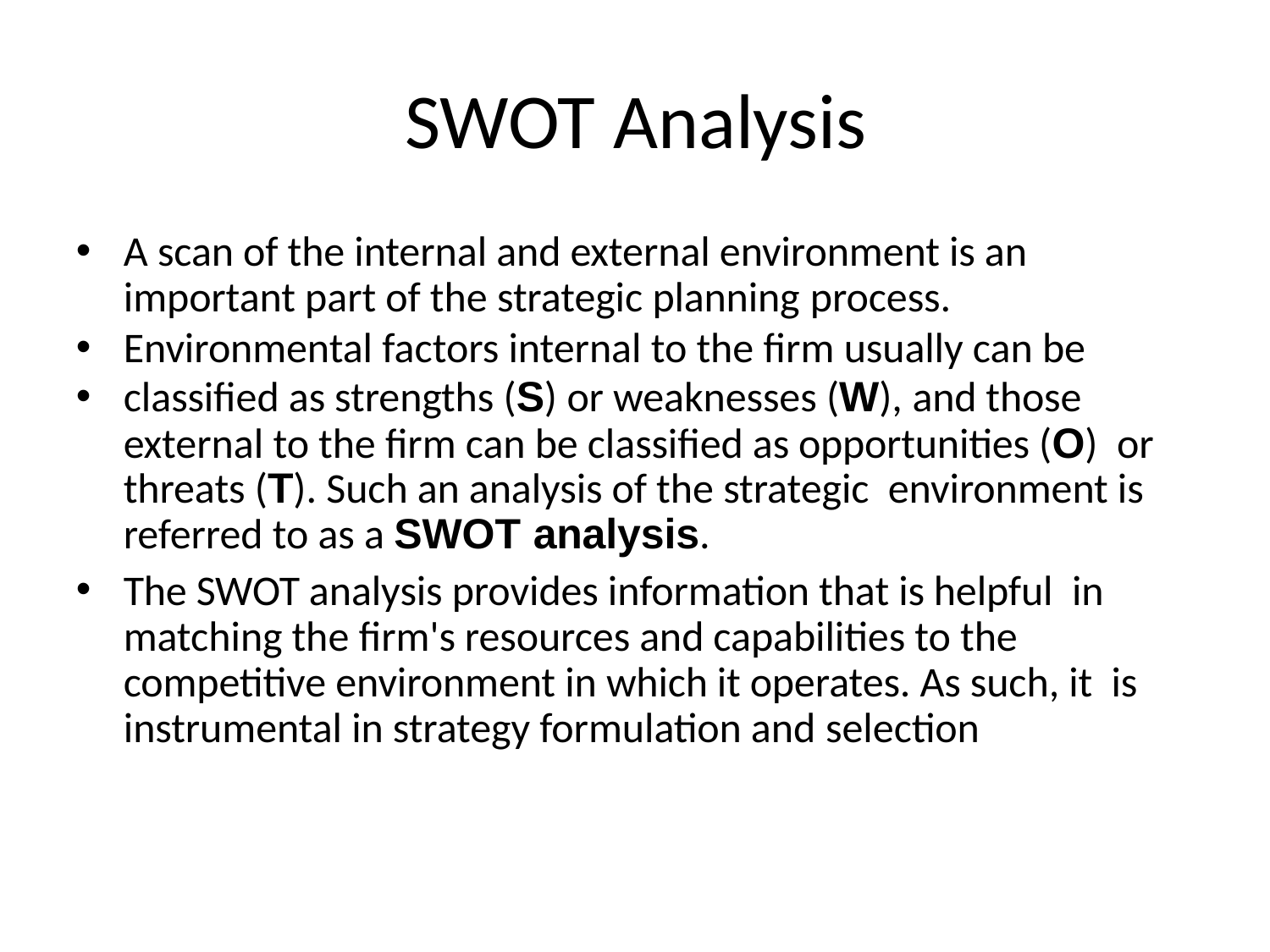

SWOT Analysis
A scan of the internal and external environment is an  important part of the strategic planning process.
Environmental factors internal to the firm usually can be
classified as strengths (S) or weaknesses (W), and those  external to the firm can be classified as opportunities (O)  or threats (T). Such an analysis of the strategic  environment is referred to as a SWOT analysis.
The SWOT analysis provides information that is helpful  in matching the firm's resources and capabilities to the  competitive environment in which it operates. As such, it  is instrumental in strategy formulation and selection